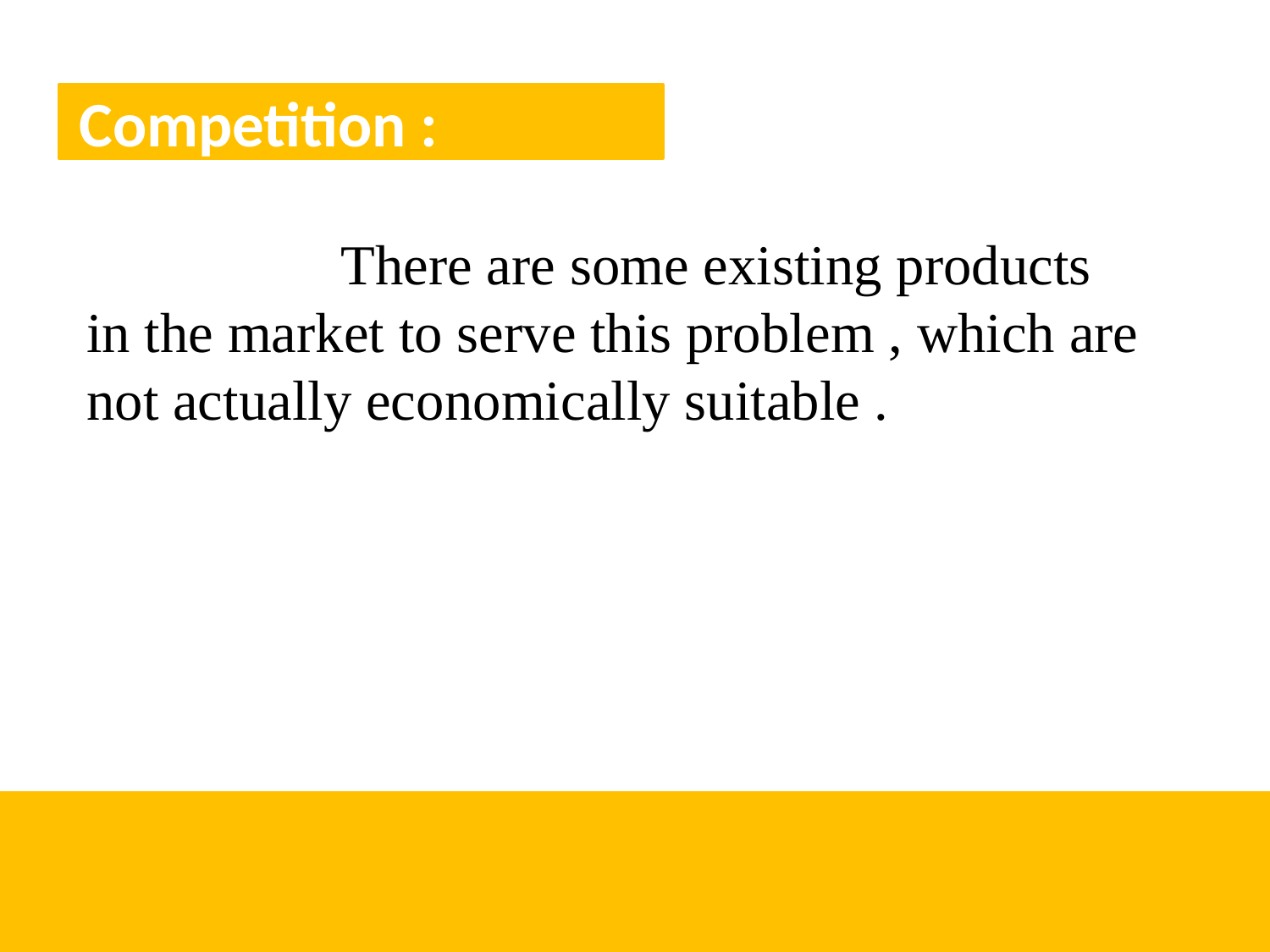

Competition :
 		There are some existing products in the market to serve this problem , which are not actually economically suitable .